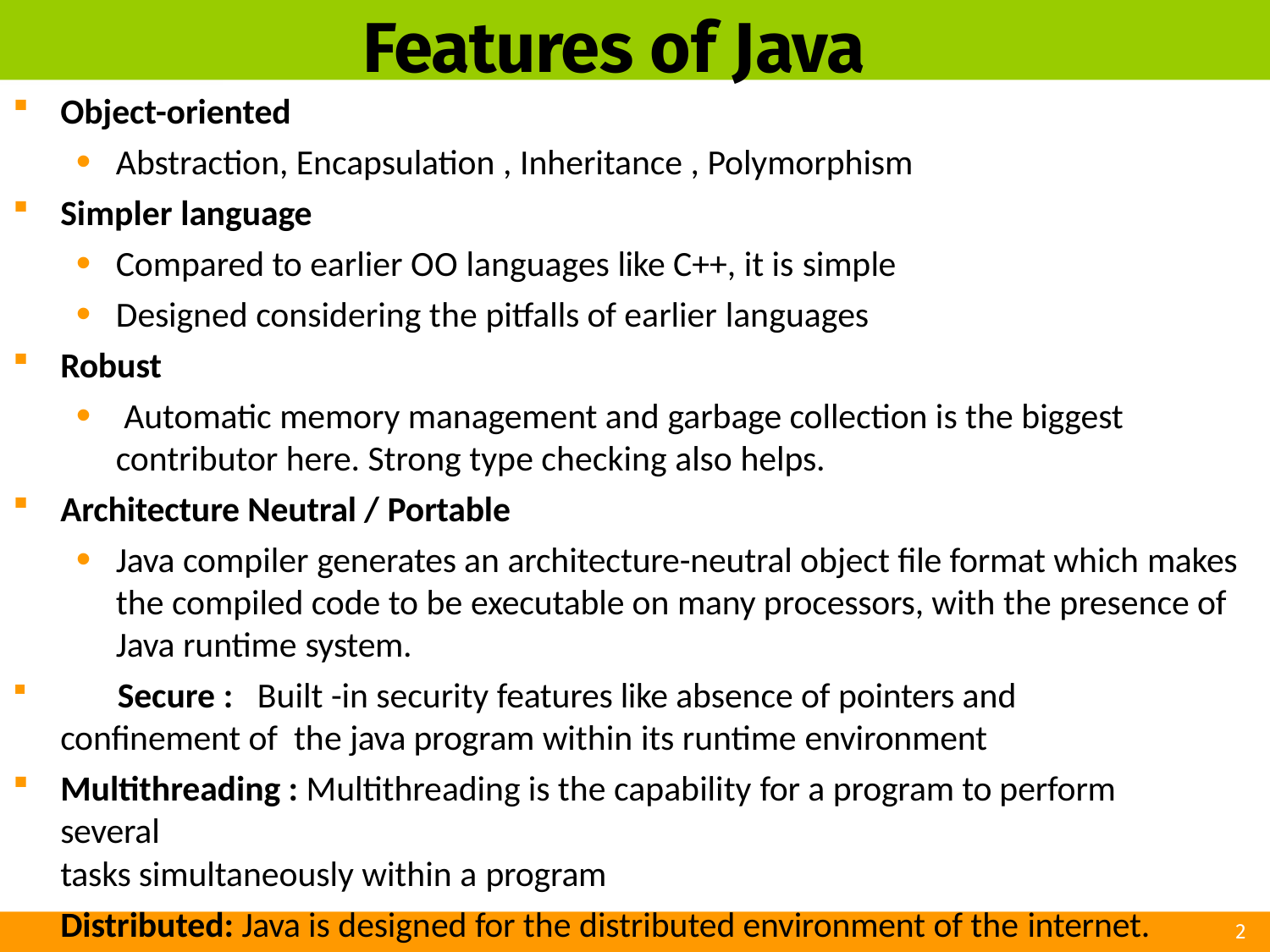

# Features of Java

Object-oriented
Abstraction, Encapsulation , Inheritance , Polymorphism
Simpler language
Compared to earlier OO languages like C++, it is simple
Designed considering the pitfalls of earlier languages
Robust
Automatic memory management and garbage collection is the biggest
contributor here. Strong type checking also helps.
Architecture Neutral / Portable
Java compiler generates an architecture-neutral object file format which makes  the compiled code to be executable on many processors, with the presence of  Java runtime system.
	Secure :	Built -in security features like absence of pointers and confinement of  the java program within its runtime environment
Multithreading : Multithreading is the capability for a program to perform several
tasks simultaneously within a program
Distributed: Java is designed for the distributed environment of the internet.
2